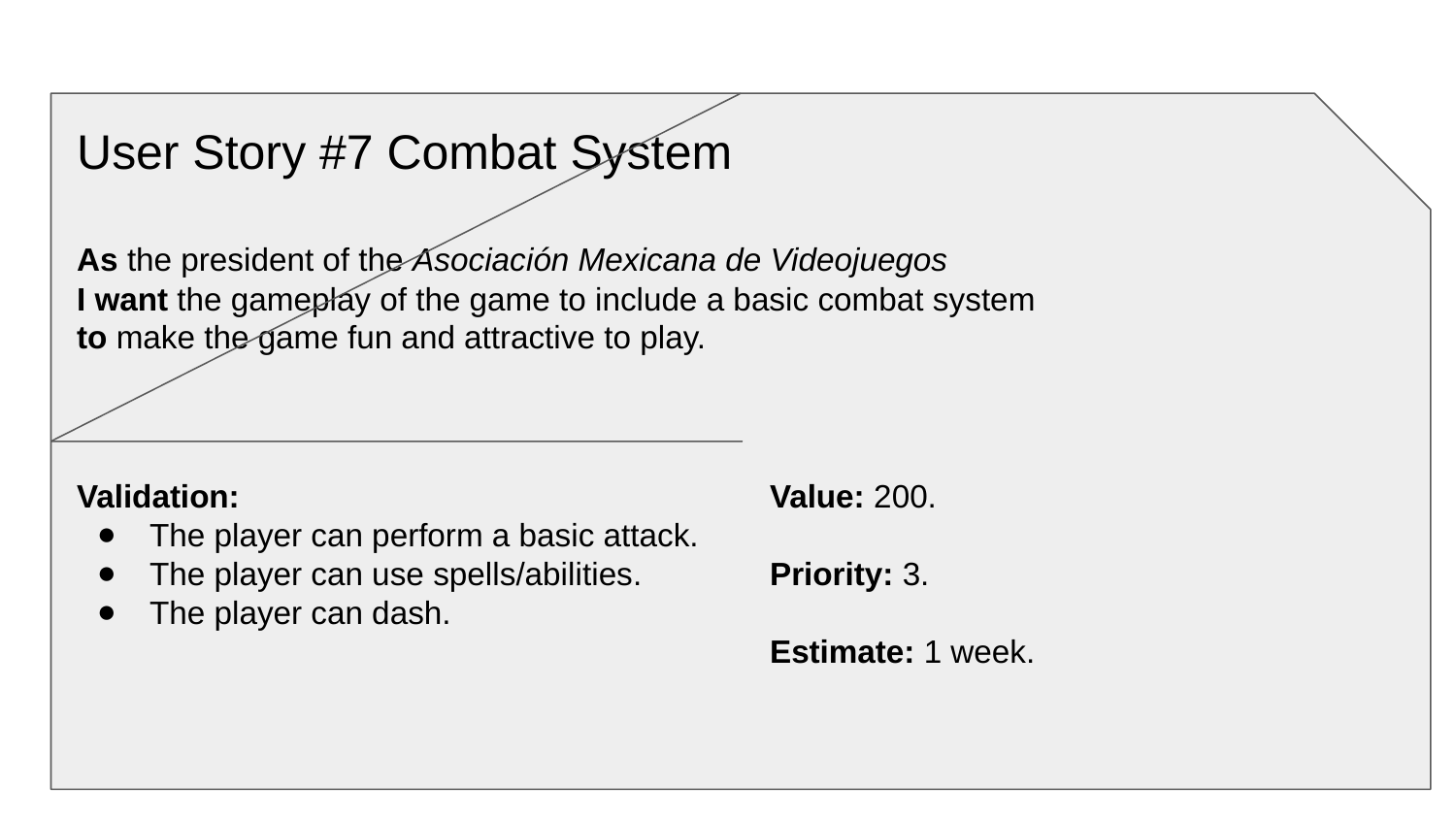

User Story #7 Combat System
As the president of the Asociación Mexicana de Videojuegos
I want the gameplay of the game to include a basic combat system
to make the game fun and attractive to play.
Validation:
The player can perform a basic attack.
The player can use spells/abilities.
The player can dash.
Value: 200.

Priority: 3.

Estimate: 1 week.